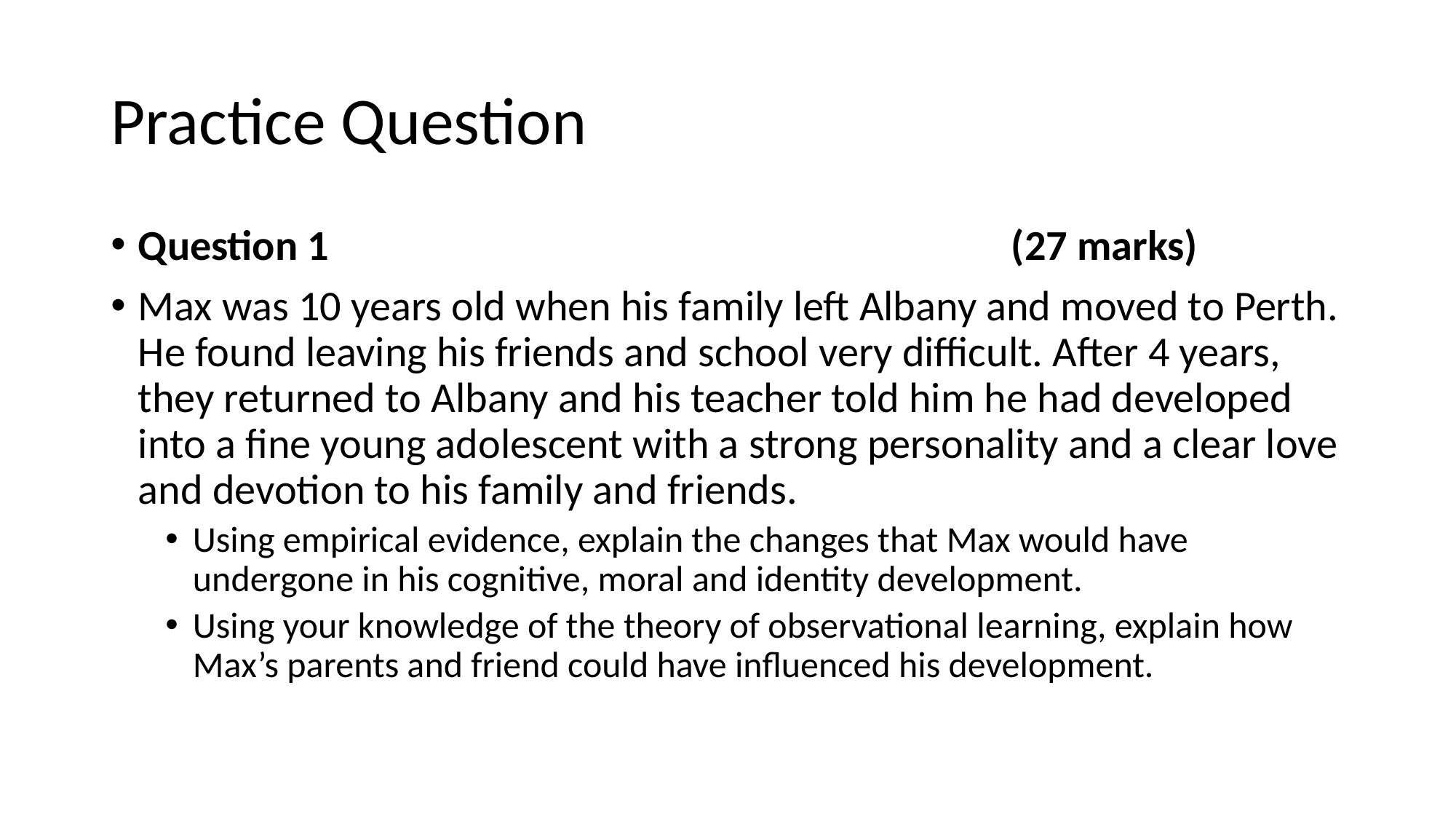

# Practice Question
Question 1							(27 marks)
Max was 10 years old when his family left Albany and moved to Perth. He found leaving his friends and school very difficult. After 4 years, they returned to Albany and his teacher told him he had developed into a fine young adolescent with a strong personality and a clear love and devotion to his family and friends.
Using empirical evidence, explain the changes that Max would have undergone in his cognitive, moral and identity development.
Using your knowledge of the theory of observational learning, explain how Max’s parents and friend could have influenced his development.